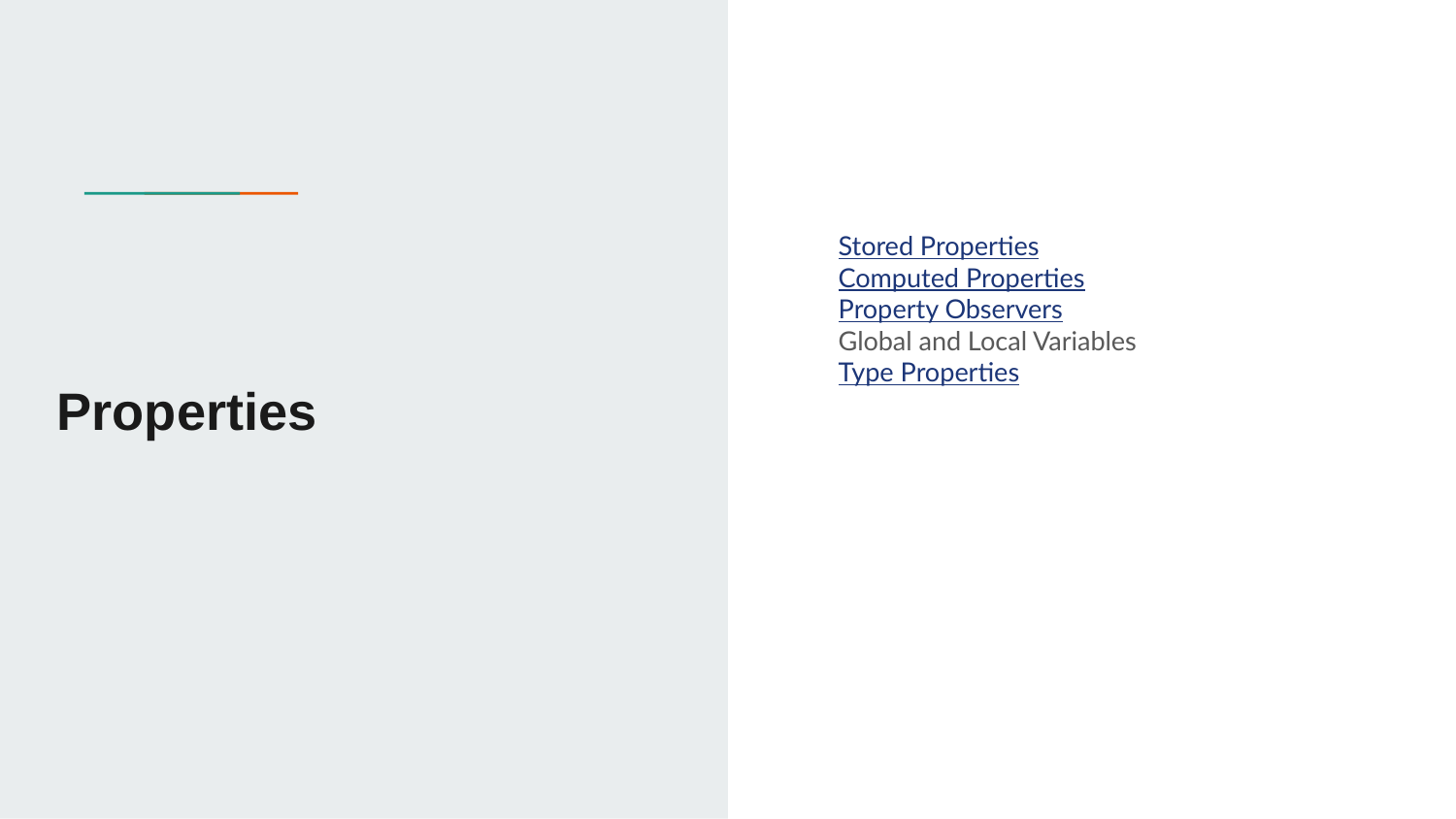

Stored Properties
Computed Properties
Property Observers
Global and Local Variables
Type Properties

# Properties